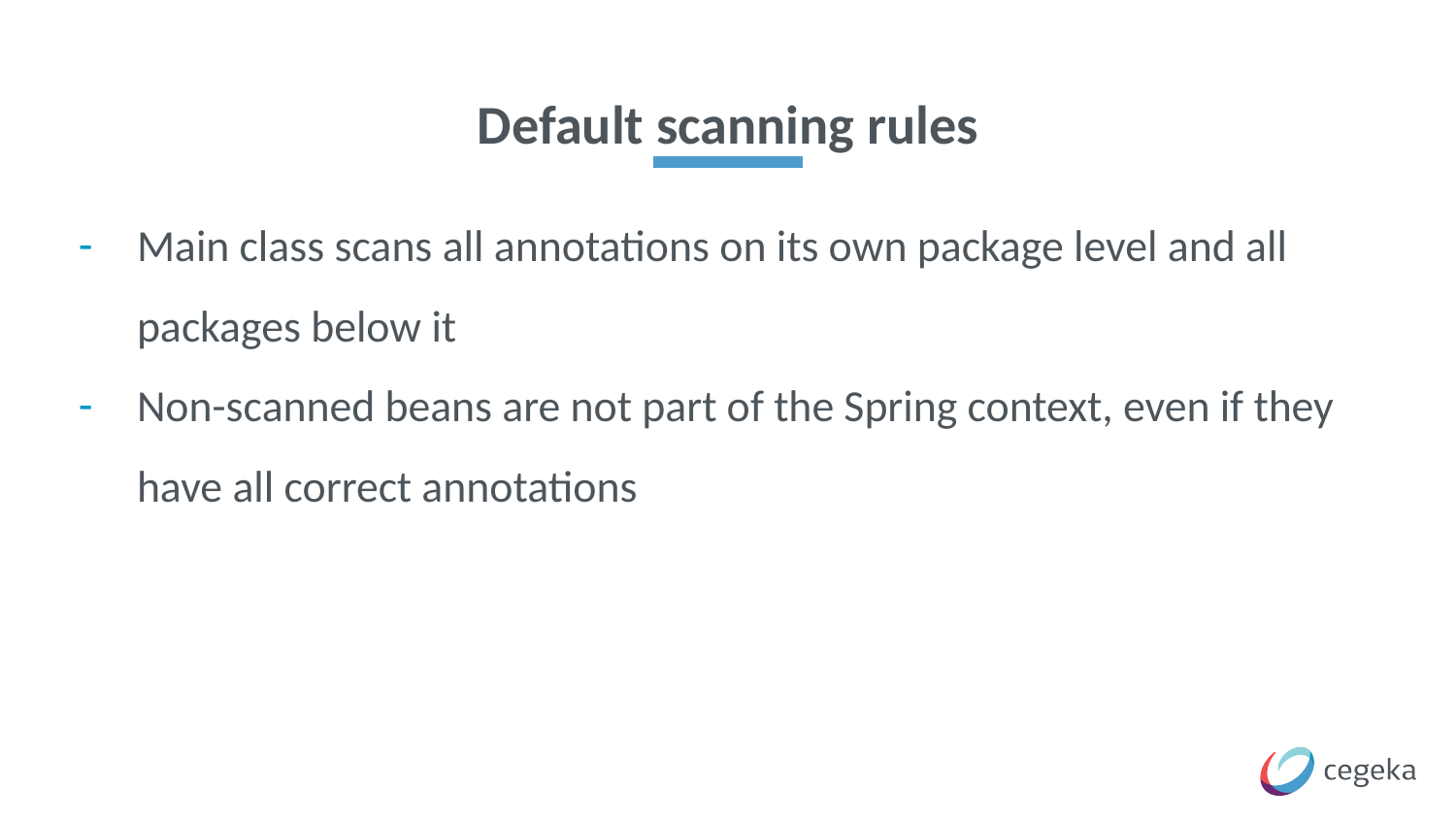

# Default scanning rules
Main class scans all annotations on its own package level and all packages below it
Non-scanned beans are not part of the Spring context, even if they have all correct annotations